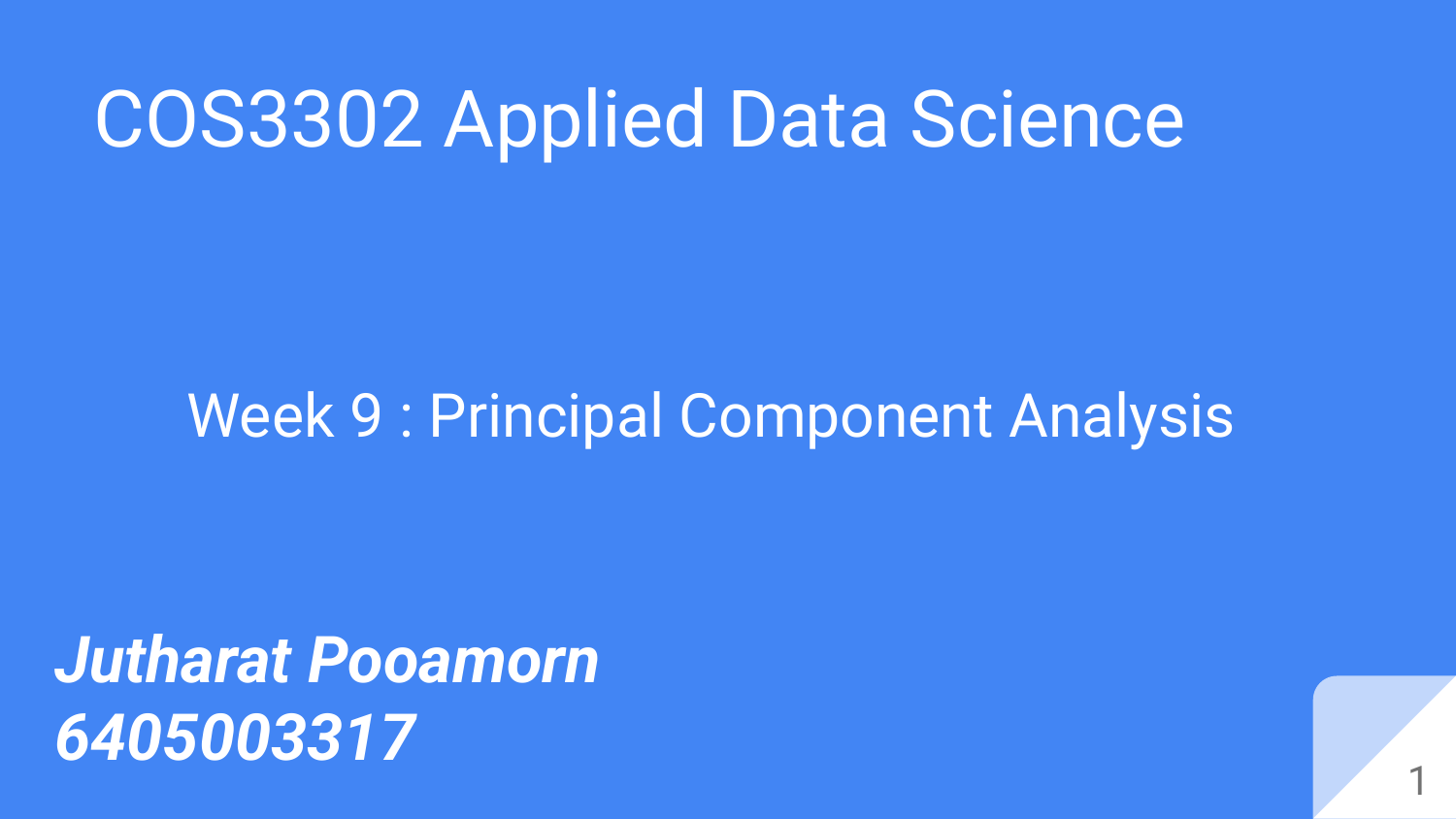

# COS3302 Applied Data Science

Week 9 : Principal Component Analysis

Jutharat Pooamorn
6405003317

1